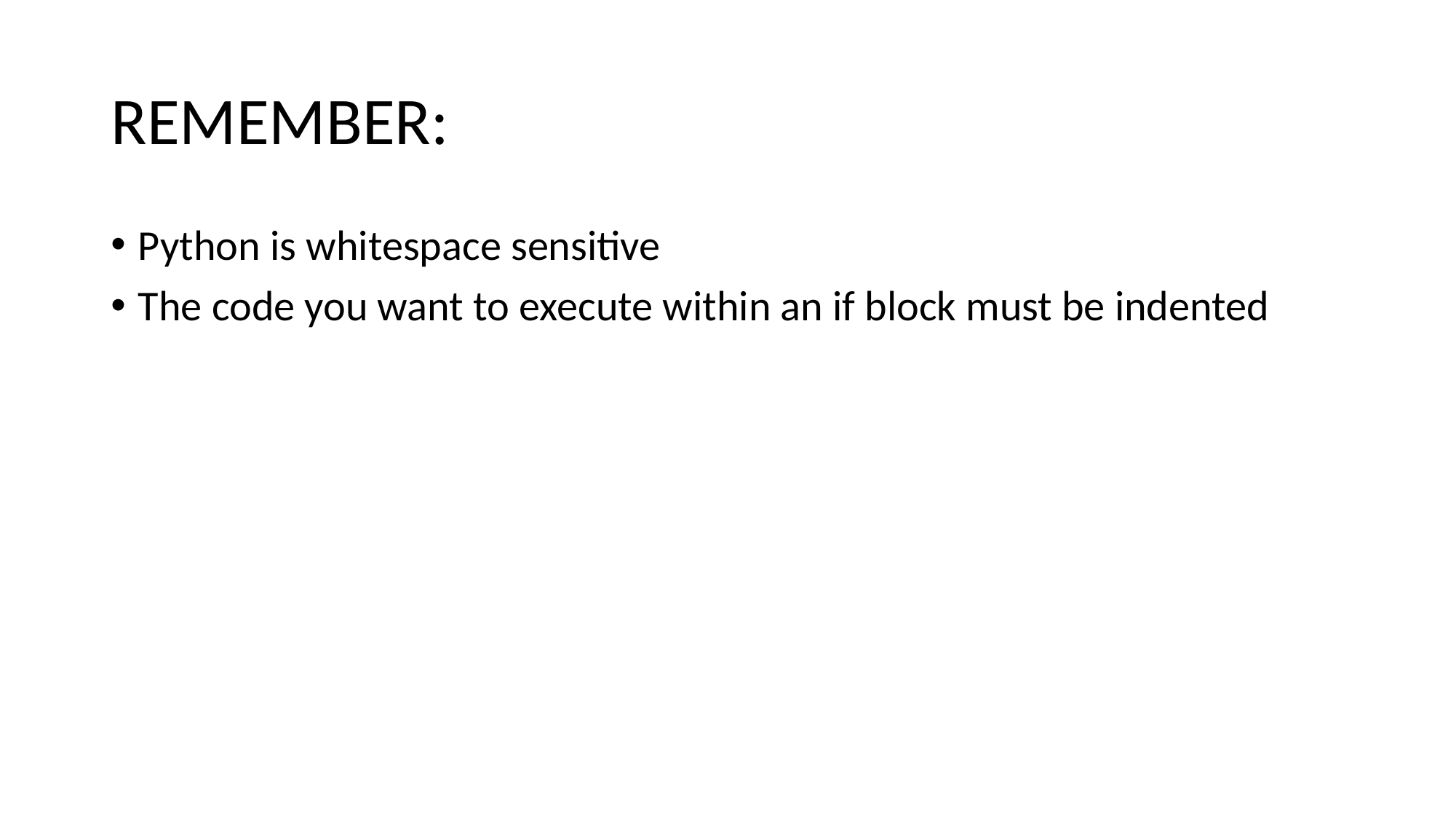

# REMEMBER:
Python is whitespace sensitive
The code you want to execute within an if block must be indented